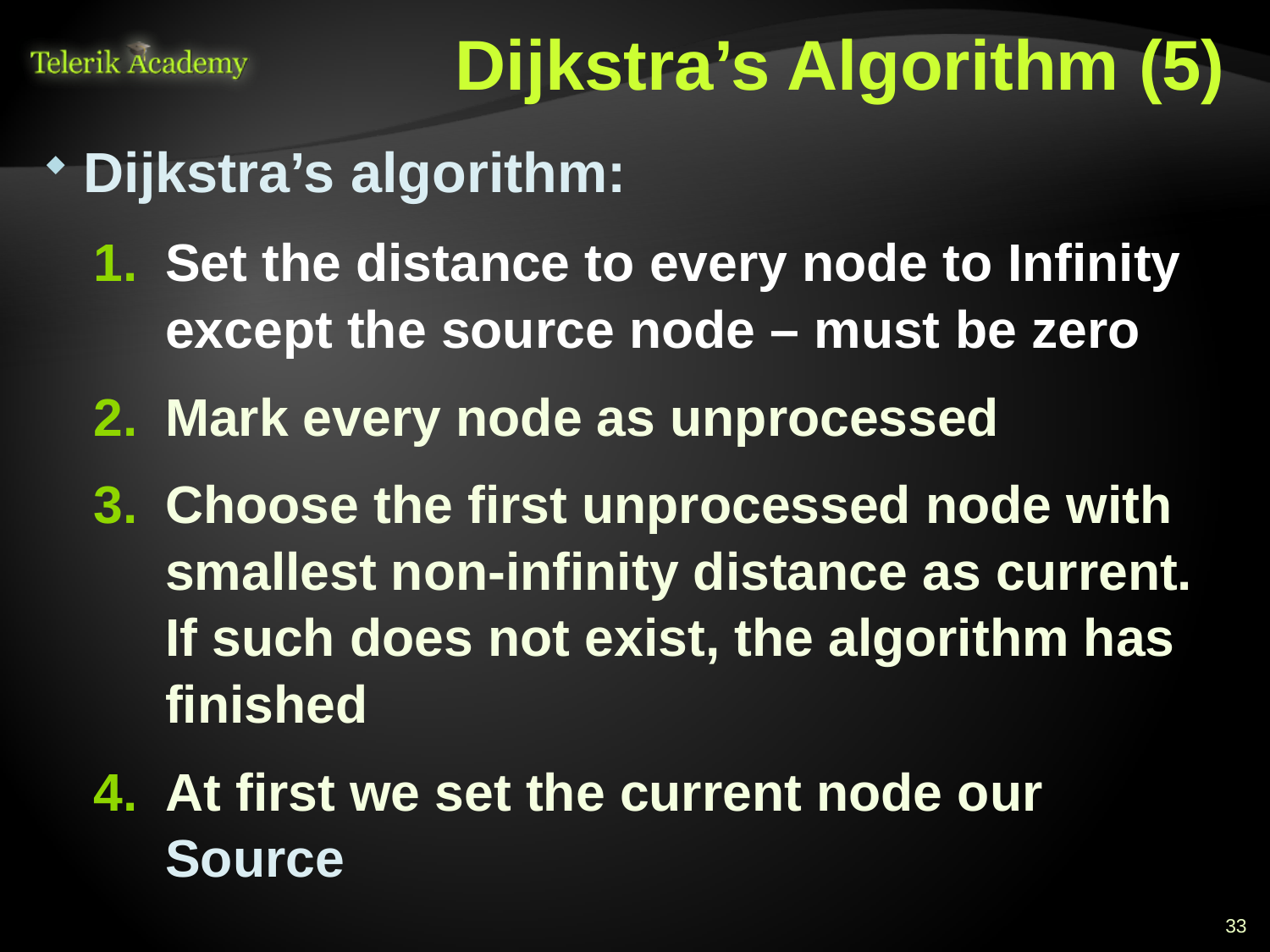

# Dijkstra’s Algorithm (5)
Dijkstra’s algorithm:
Set the distance to every node to Infinity except the source node – must be zero
Mark every node as unprocessed
Choose the first unprocessed node with smallest non-infinity distance as current. If such does not exist, the algorithm has finished
At first we set the current node our Source

33